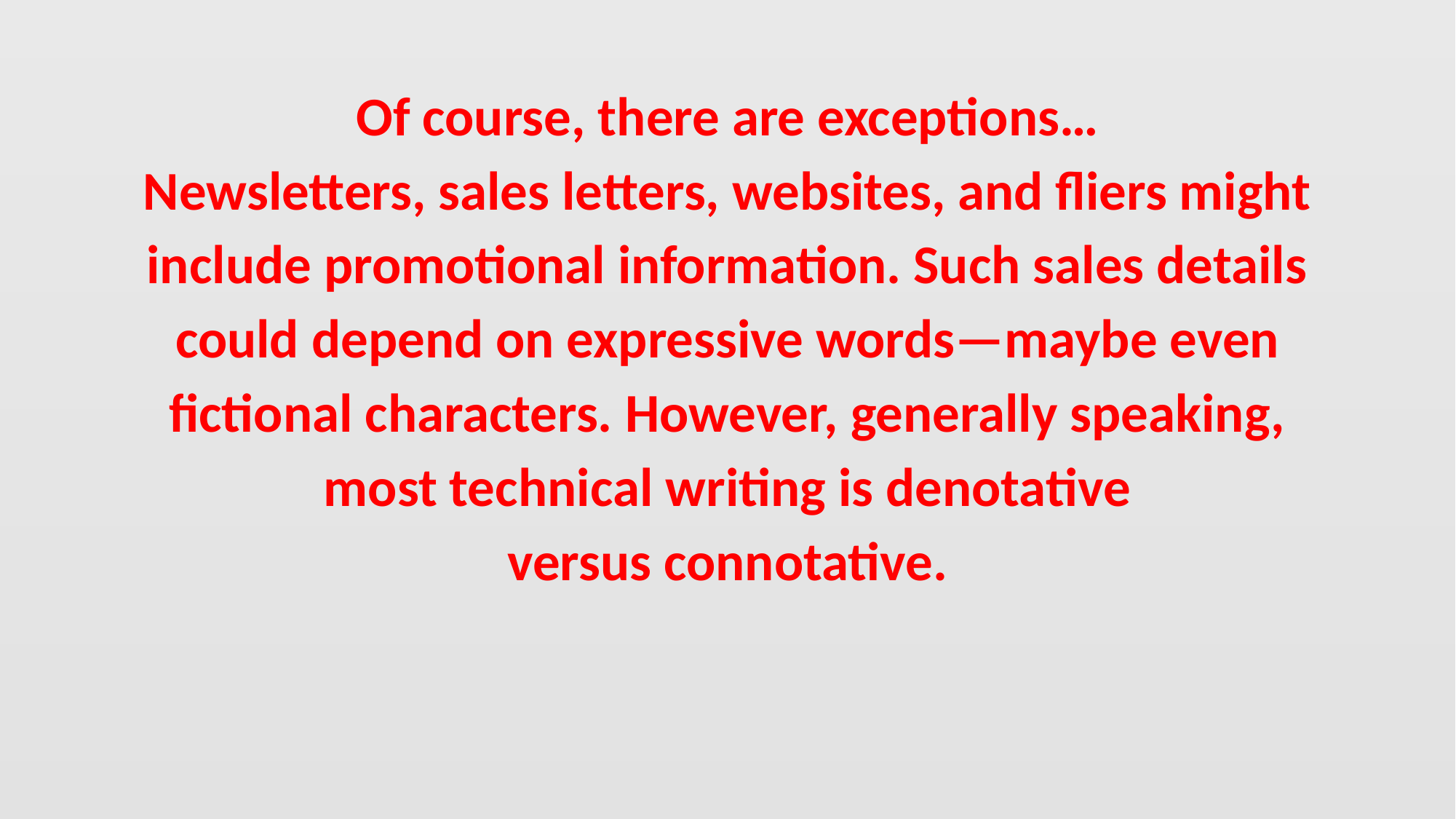

Of course, there are exceptions…
Newsletters, sales letters, websites, and fliers might
include promotional information. Such sales details
could depend on expressive words—maybe even
fictional characters. However, generally speaking,
most technical writing is denotative
versus connotative.